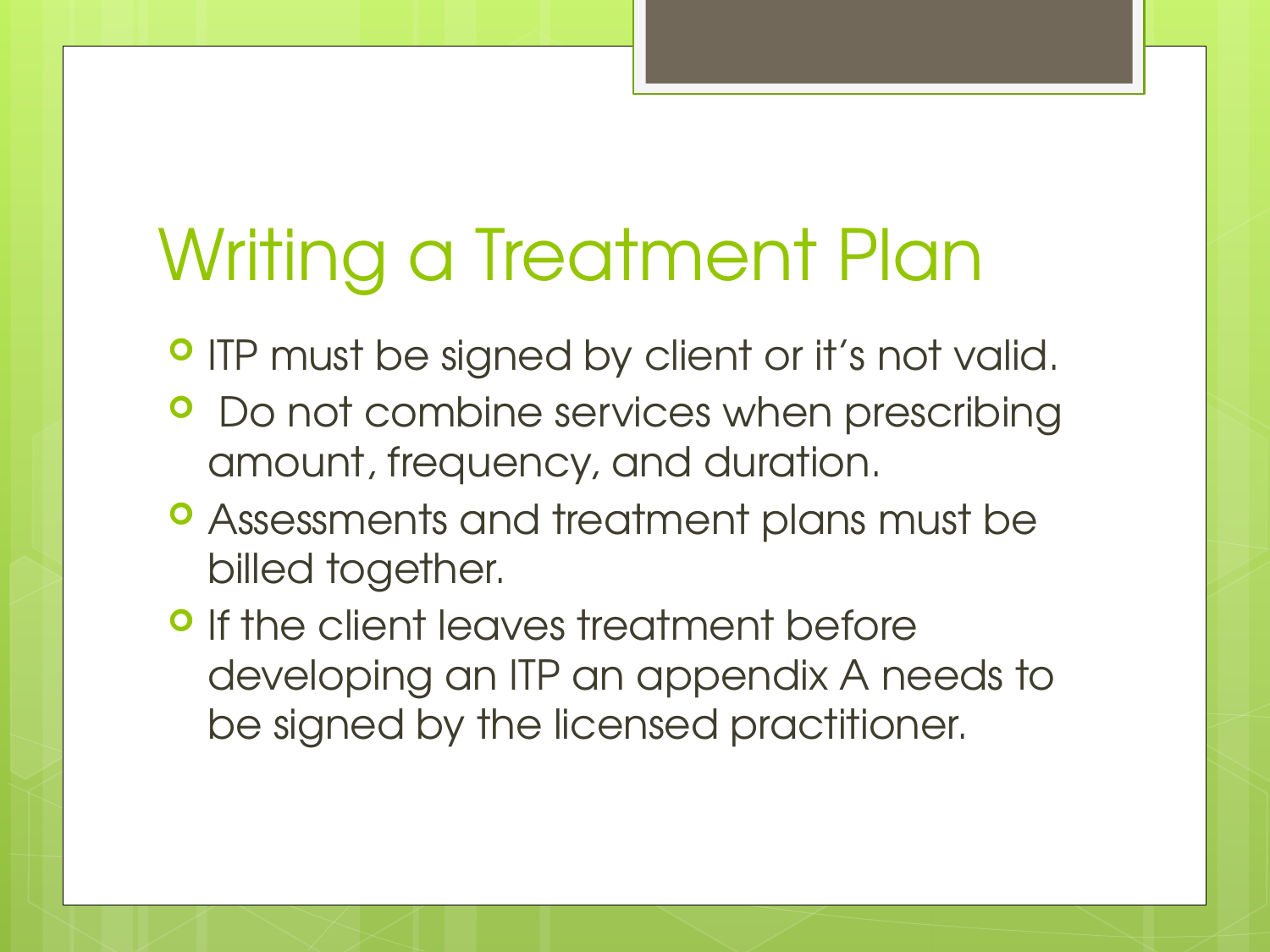

# Writing a Treatment Plan
ITP must be signed by client or it’s not valid.
 Do not combine services when prescribing amount, frequency, and duration.
Assessments and treatment plans must be billed together.
If the client leaves treatment before developing an ITP an appendix A needs to be signed by the licensed practitioner.